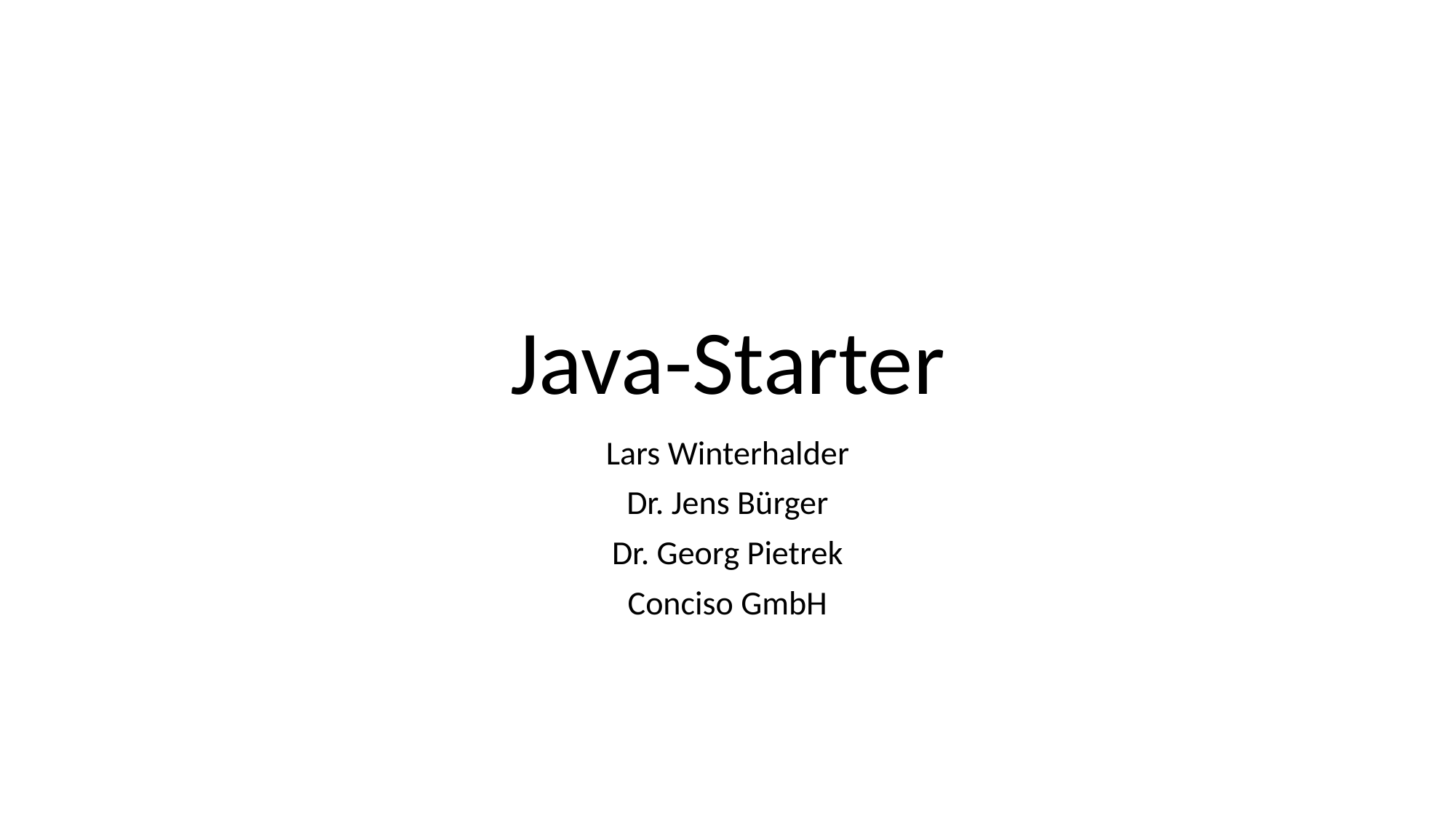

# Java-Starter
Lars Winterhalder
Dr. Jens Bürger
Dr. Georg Pietrek
Conciso GmbH